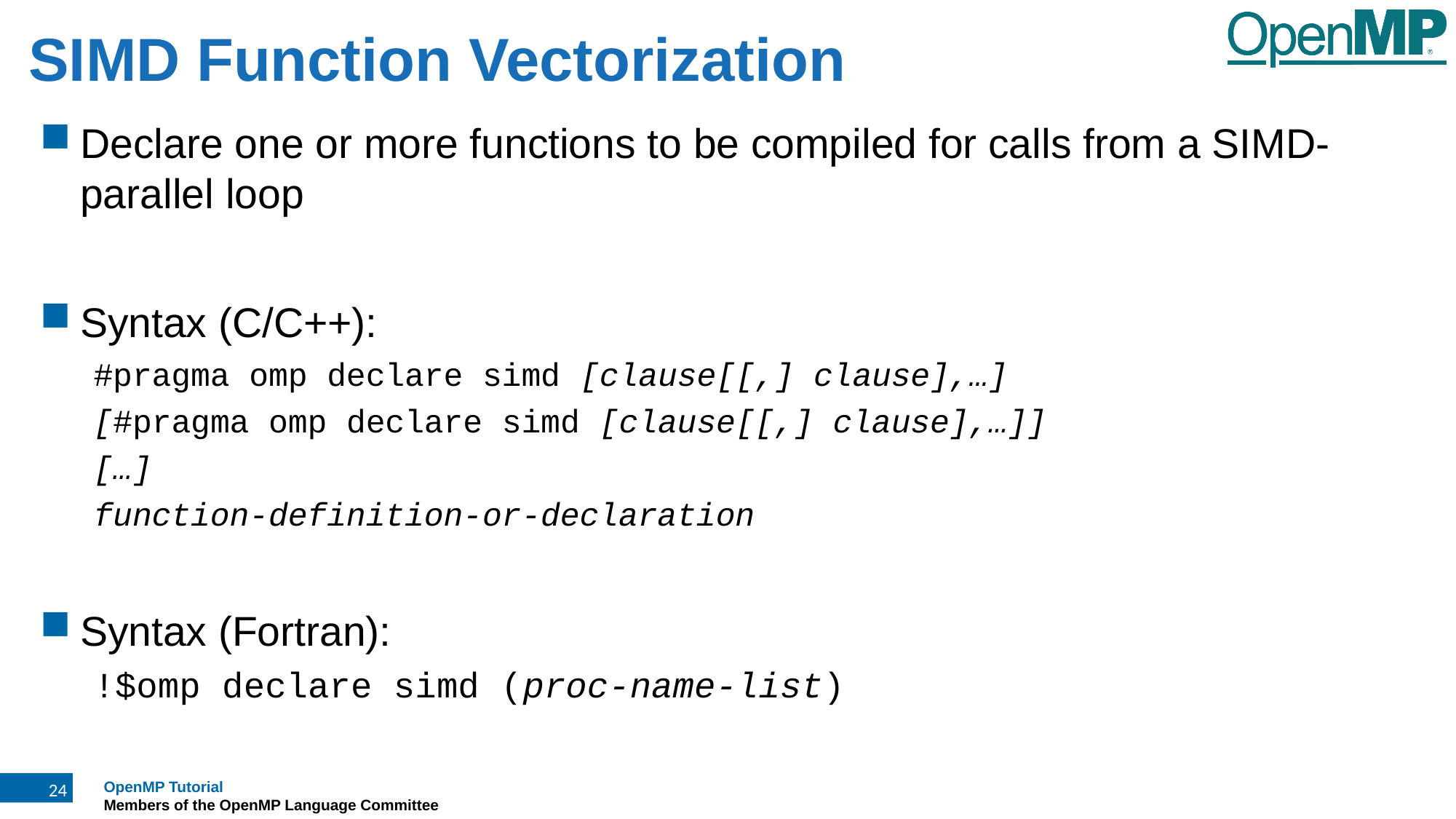

SIMD Function Vectorization
Declare one or more functions to be compiled for calls from a SIMD-parallel loop

Syntax (C/C++):
#pragma omp declare simd [clause[[,] clause],…]
[#pragma omp declare simd [clause[[,] clause],…]]
[…]
function-definition-or-declaration

Syntax (Fortran):
!$omp declare simd (proc-name-list)
24